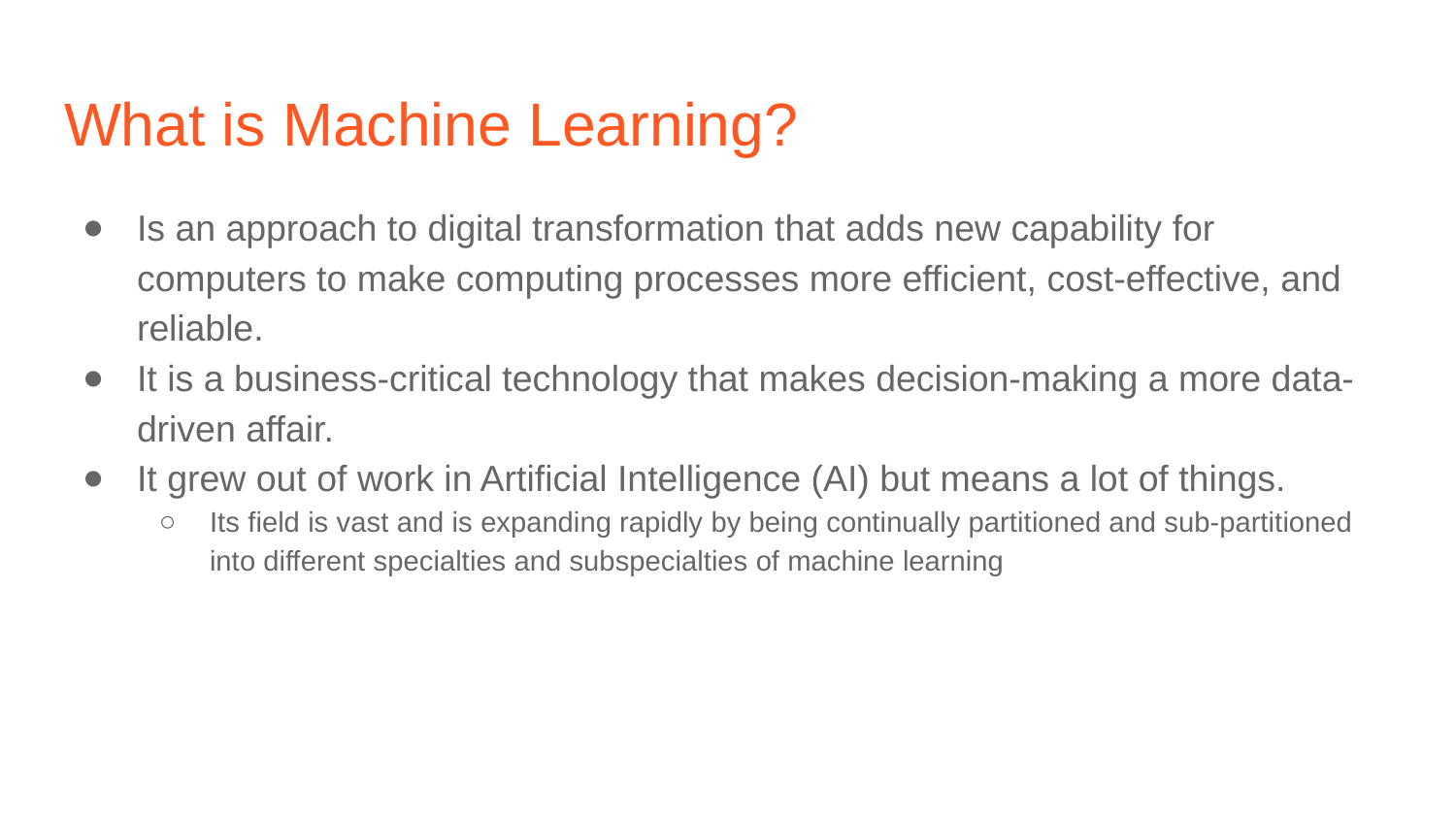

# What is Machine Learning?
Is an approach to digital transformation that adds new capability for computers to make computing processes more efficient, cost-effective, and reliable.
It is a business-critical technology that makes decision-making a more data-driven affair.
It grew out of work in Artificial Intelligence (AI) but means a lot of things.
Its field is vast and is expanding rapidly by being continually partitioned and sub-partitioned into different specialties and subspecialties of machine learning